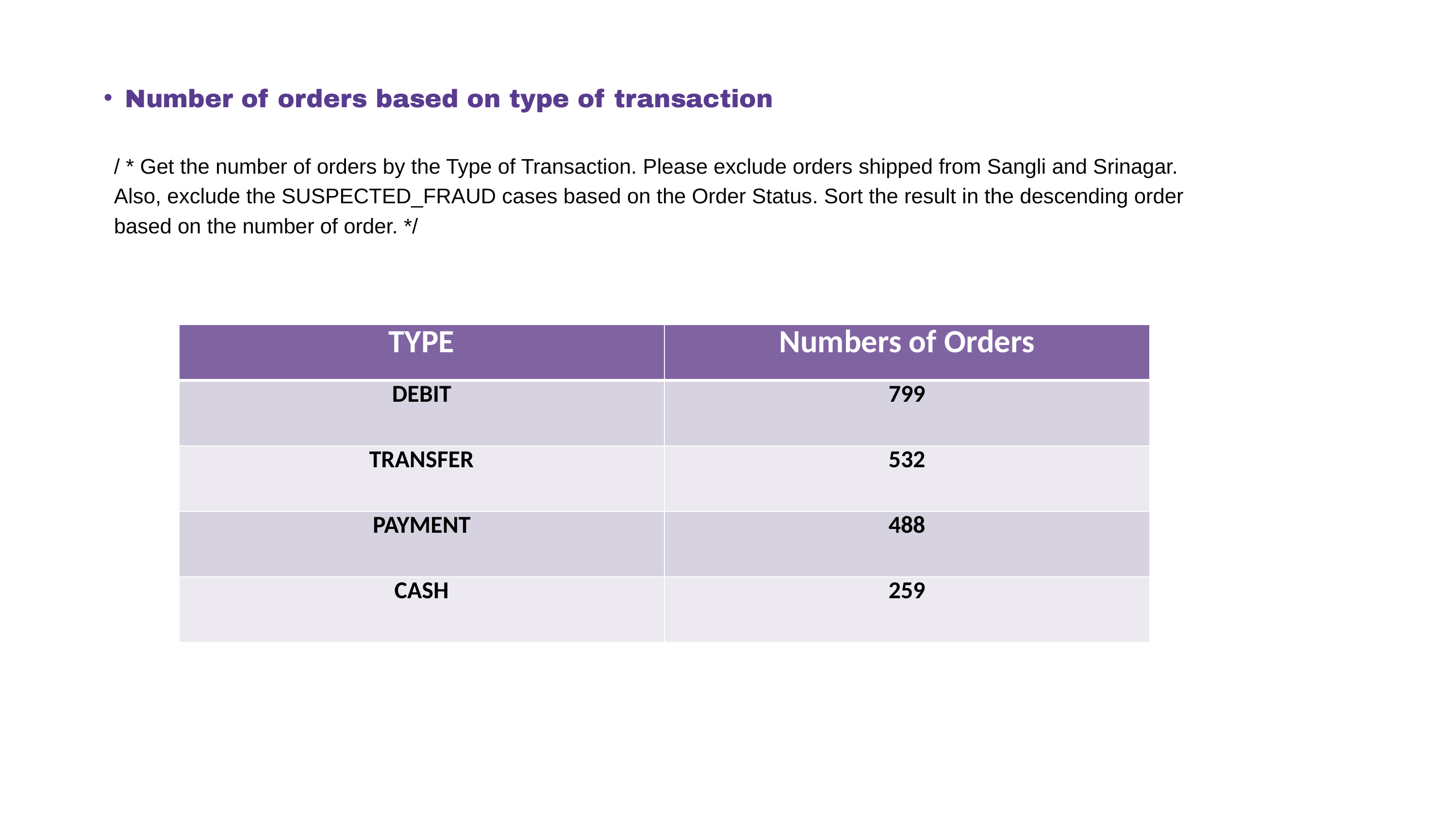

Number of orders based on type of transaction
/ * Get the number of orders by the Type of Transaction. Please exclude orders shipped from Sangli and Srinagar. Also, exclude the SUSPECTED_FRAUD cases based on the Order Status. Sort the result in the descending order based on the number of order. */
| TYPE | Numbers of Orders |
| --- | --- |
| DEBIT | 799 |
| TRANSFER | 532 |
| PAYMENT | 488 |
| CASH | 259 |